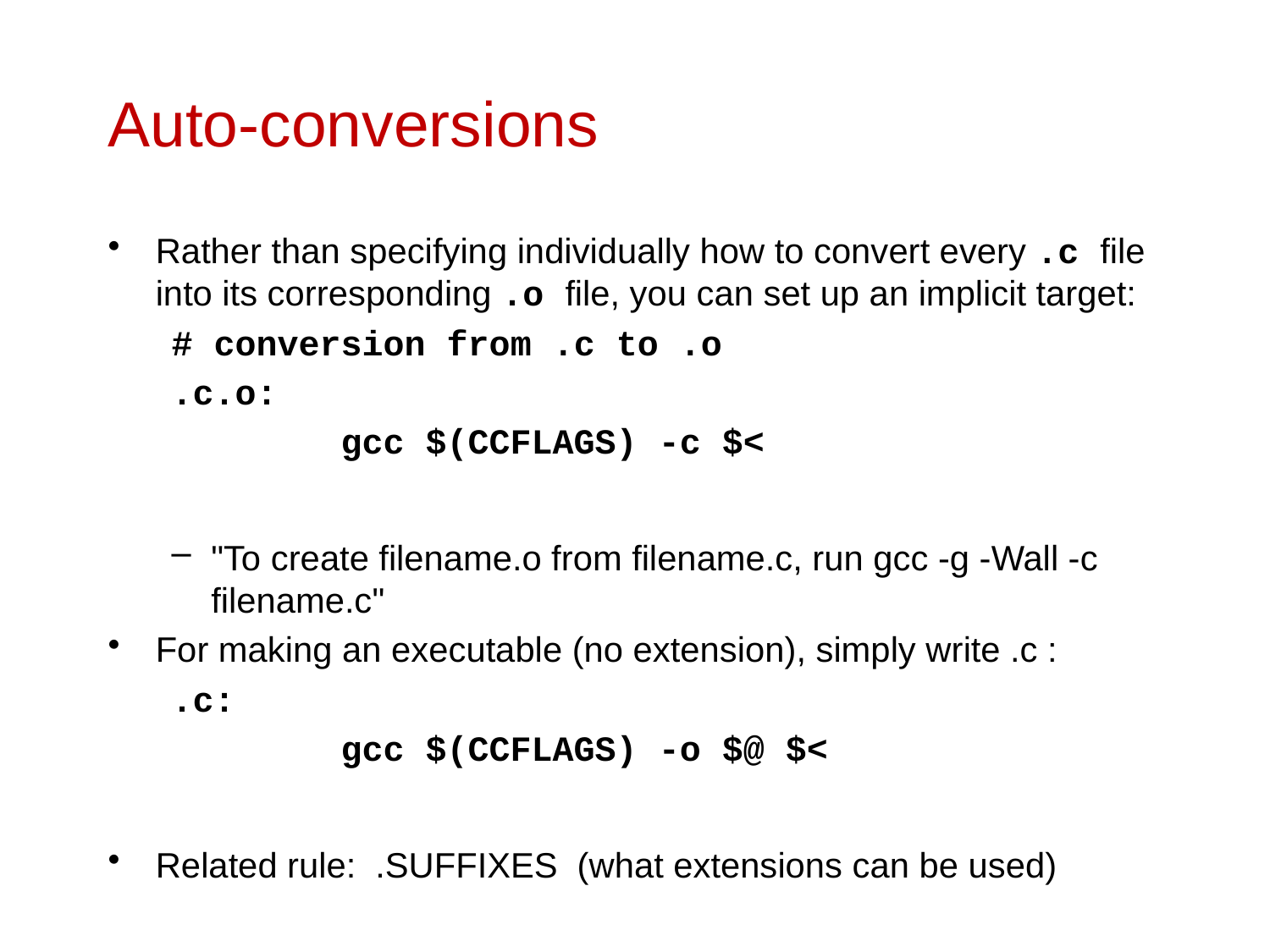

# Auto-conversions
Rather than specifying individually how to convert every .c file into its corresponding .o file, you can set up an implicit target:
# conversion from .c to .o
.c.o:
        gcc $(CCFLAGS) -c $<

"To create filename.o from filename.c, run gcc -g -Wall -c filename.c"
For making an executable (no extension), simply write .c :
.c:
        gcc $(CCFLAGS) -o $@ $<

Related rule:  .SUFFIXES  (what extensions can be used)